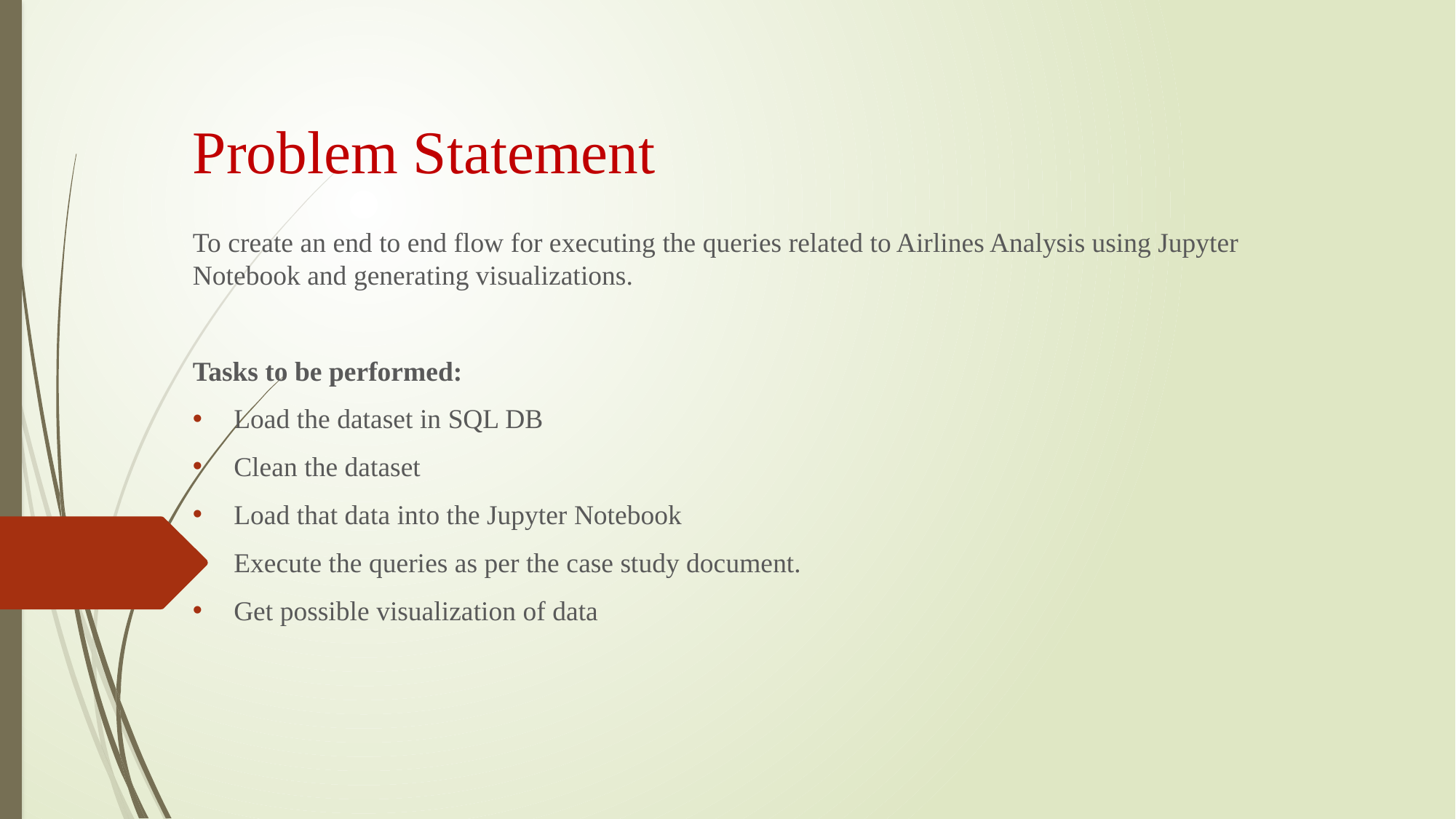

# Problem Statement
To create an end to end flow for executing the queries related to Airlines Analysis using Jupyter Notebook and generating visualizations.

Tasks to be performed:
Load the dataset in SQL DB
Clean the dataset
Load that data into the Jupyter Notebook
Execute the queries as per the case study document.
Get possible visualization of data